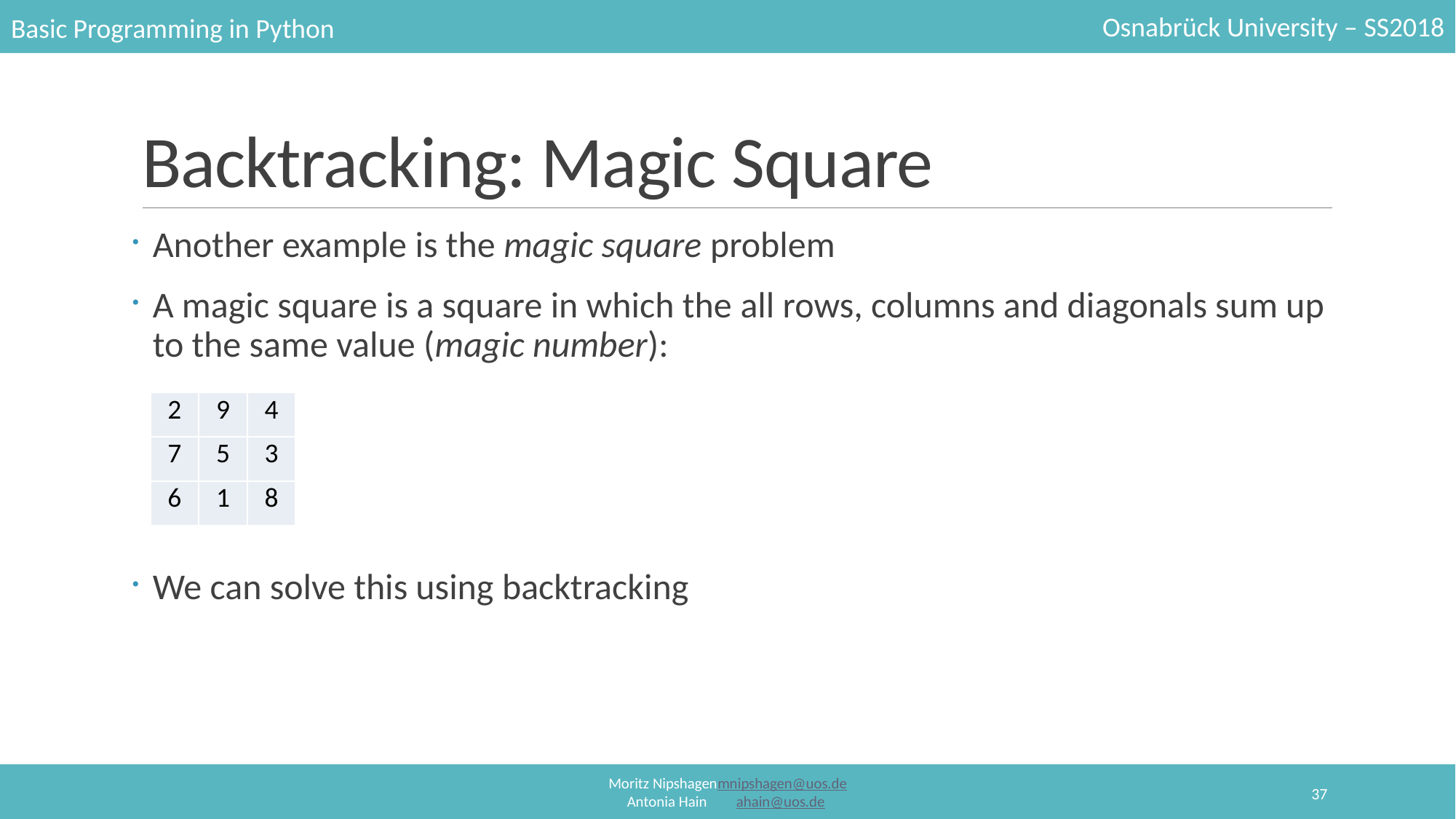

# Backtracking: Magic Square
Another example is the magic square problem
A magic square is a square in which the all rows, columns and diagonals sum up to the same value (magic number):

We can solve this using backtracking

| 2 | 9 | 4 |
| --- | --- | --- |
| 7 | 5 | 3 |
| 6 | 1 | 8 |
37